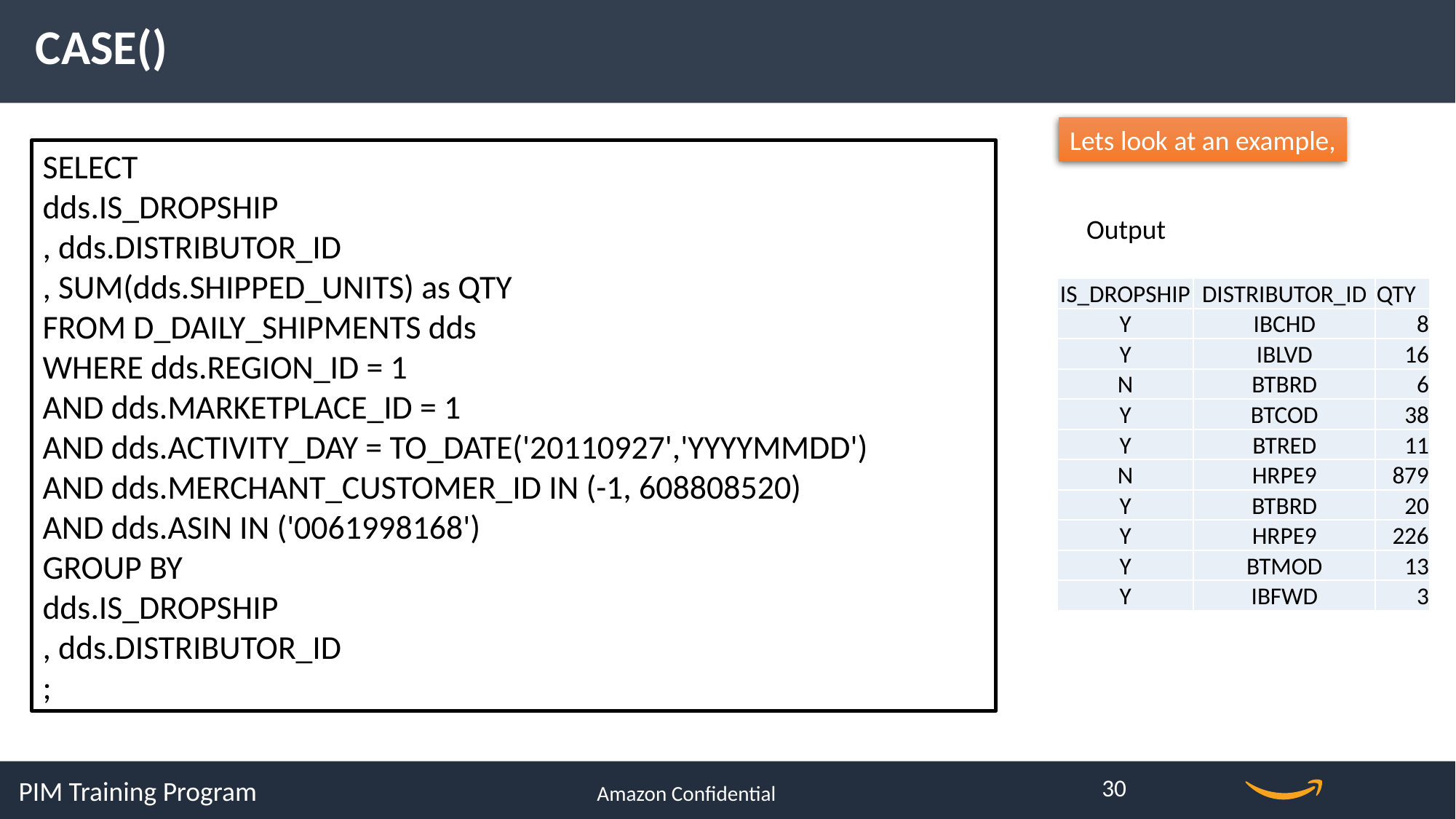

CASE()
Lets look at an example,
SELECT
dds.IS_DROPSHIP
, dds.DISTRIBUTOR_ID
, SUM(dds.SHIPPED_UNITS) as QTY
FROM D_DAILY_SHIPMENTS dds
WHERE dds.REGION_ID = 1
AND dds.MARKETPLACE_ID = 1
AND dds.ACTIVITY_DAY = TO_DATE('20110927','YYYYMMDD')
AND dds.MERCHANT_CUSTOMER_ID IN (-1, 608808520)
AND dds.ASIN IN ('0061998168')
GROUP BY
dds.IS_DROPSHIP
, dds.DISTRIBUTOR_ID
;
Output
| IS\_DROPSHIP | DISTRIBUTOR\_ID | QTY |
| --- | --- | --- |
| Y | IBCHD | 8 |
| Y | IBLVD | 16 |
| N | BTBRD | 6 |
| Y | BTCOD | 38 |
| Y | BTRED | 11 |
| N | HRPE9 | 879 |
| Y | BTBRD | 20 |
| Y | HRPE9 | 226 |
| Y | BTMOD | 13 |
| Y | IBFWD | 3 |